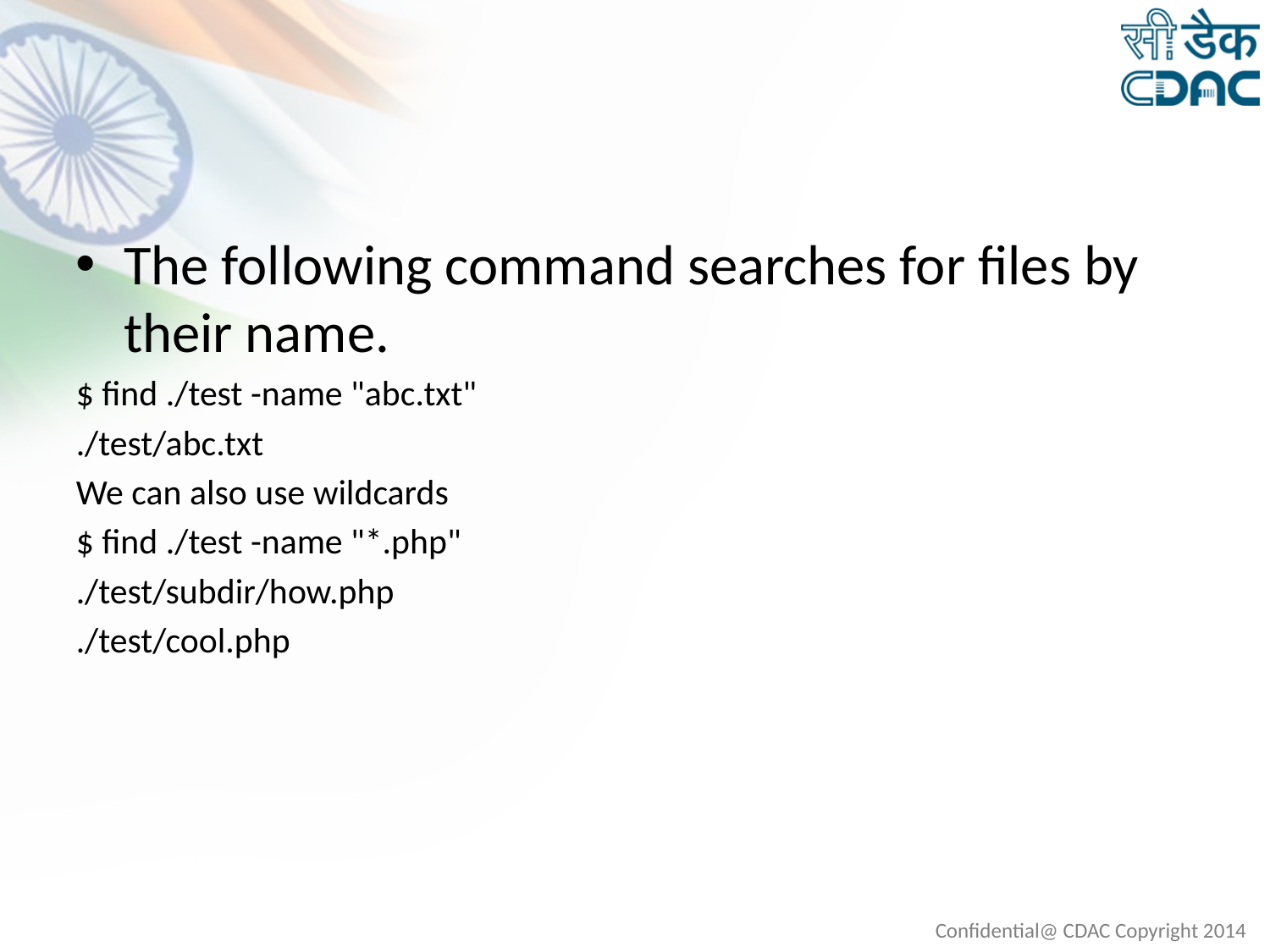

#
The following command searches for files by their name.
$ find ./test -name "abc.txt"
./test/abc.txt
We can also use wildcards
$ find ./test -name "*.php"
./test/subdir/how.php
./test/cool.php